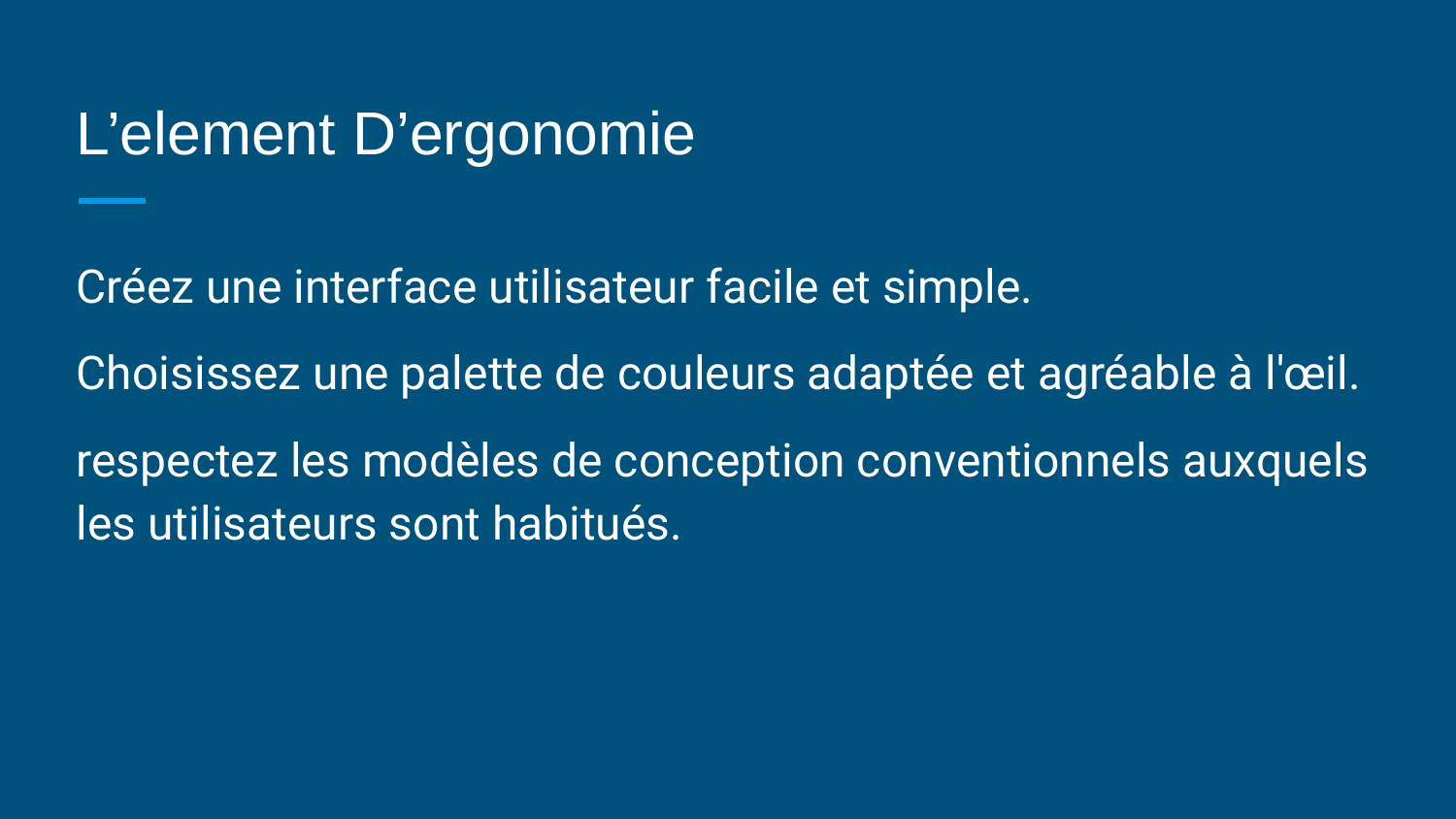

# L’element D’ergonomie
Créez une interface utilisateur facile et simple.
Choisissez une palette de couleurs adaptée et agréable à l'œil.
respectez les modèles de conception conventionnels auxquels les utilisateurs sont habitués.